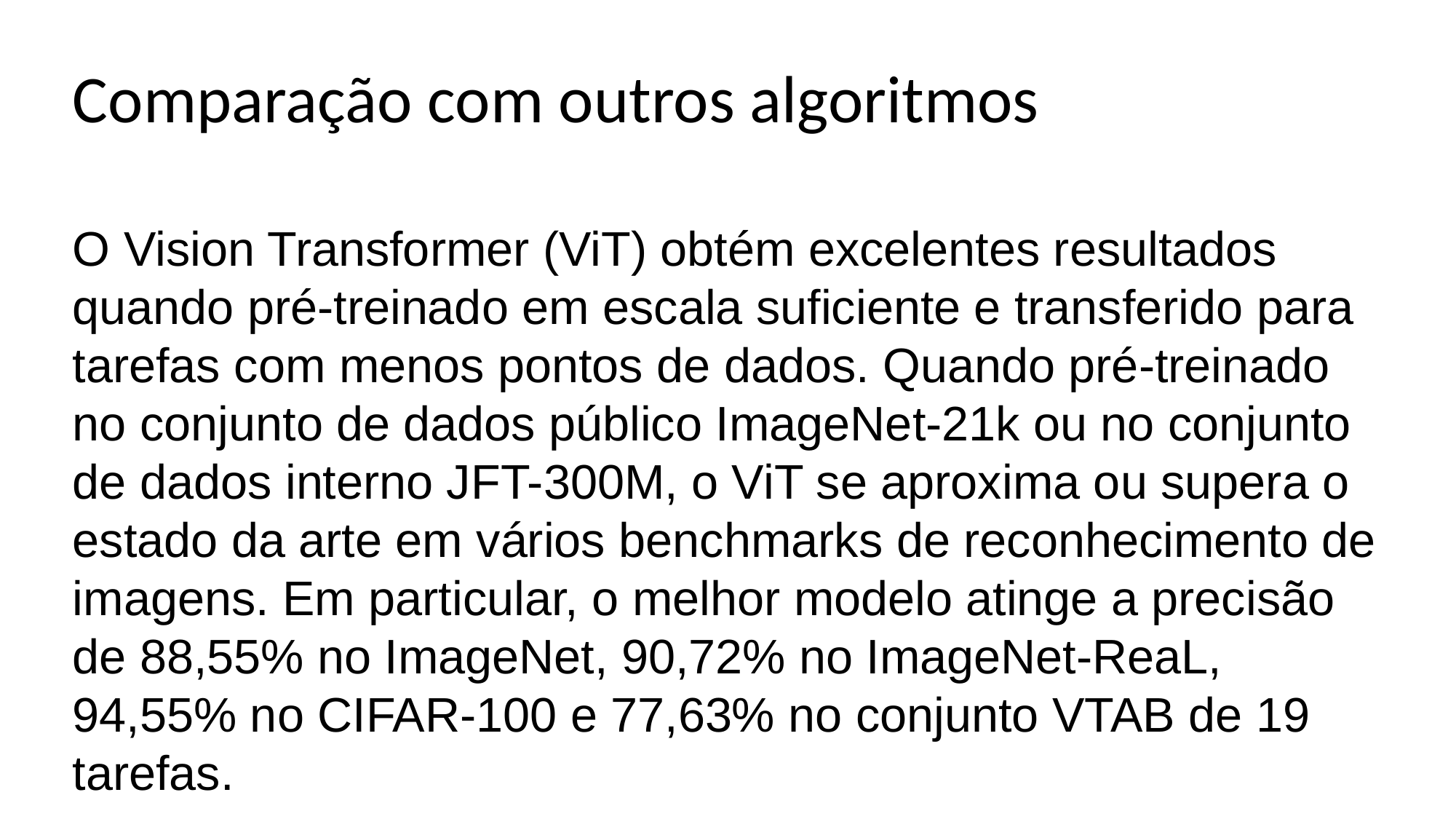

# Comparação com outros algoritmos
O Vision Transformer (ViT) obtém excelentes resultados quando pré-treinado em escala suficiente e transferido para tarefas com menos pontos de dados. Quando pré-treinado no conjunto de dados público ImageNet-21k ou no conjunto de dados interno JFT-300M, o ViT se aproxima ou supera o estado da arte em vários benchmarks de reconhecimento de imagens. Em particular, o melhor modelo atinge a precisão de 88,55% no ImageNet, 90,72% no ImageNet-ReaL, 94,55% no CIFAR-100 e 77,63% no conjunto VTAB de 19 tarefas.